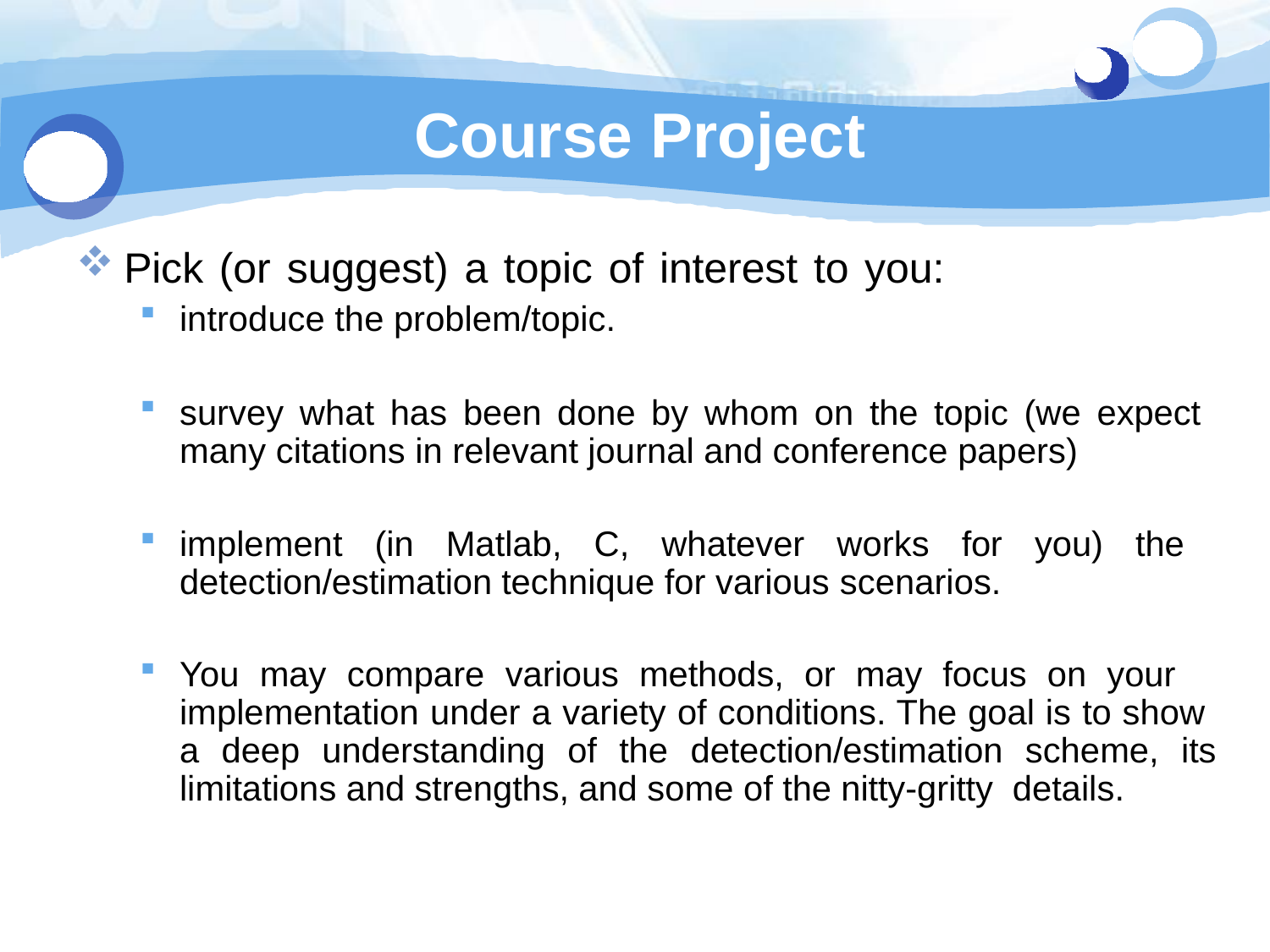

# Course Project
Pick (or suggest) a topic of interest to you:
introduce the problem/topic.

survey what has been done by whom on the topic (we expect  many citations in relevant journal and conference papers)

implement (in Matlab, C, whatever works for you) the  detection/estimation technique for various scenarios.

You may compare various methods, or may focus on your   implementation under a variety of conditions. The goal is to show  a deep understanding of the detection/estimation scheme, its limitations and strengths, and some of the nitty-gritty  details.